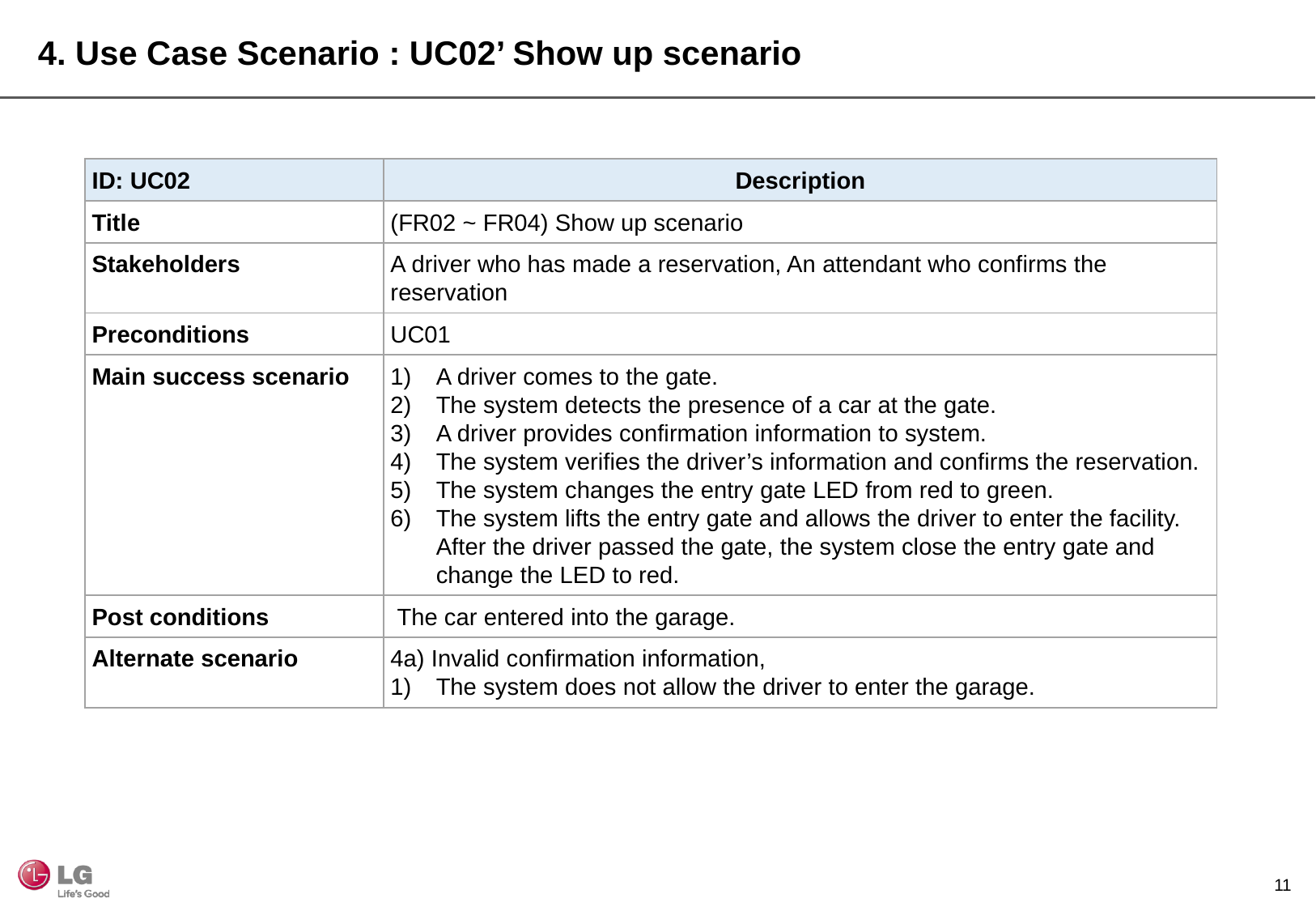

4. Use Case Scenario : UC02’ Show up scenario
| ID: UC02 | Description |
| --- | --- |
| Title | (FR02 ~ FR04) Show up scenario |
| Stakeholders | A driver who has made a reservation, An attendant who confirms the reservation |
| Preconditions | UC01 |
| Main success scenario | A driver comes to the gate. The system detects the presence of a car at the gate.  A driver provides confirmation information to system. The system verifies the driver’s information and confirms the reservation. The system changes the entry gate LED from red to green. The system lifts the entry gate and allows the driver to enter the facility. After the driver passed the gate, the system close the entry gate and change the LED to red. |
| Post conditions | The car entered into the garage. |
| Alternate scenario | 4a) Invalid confirmation information, The system does not allow the driver to enter the garage. |
11